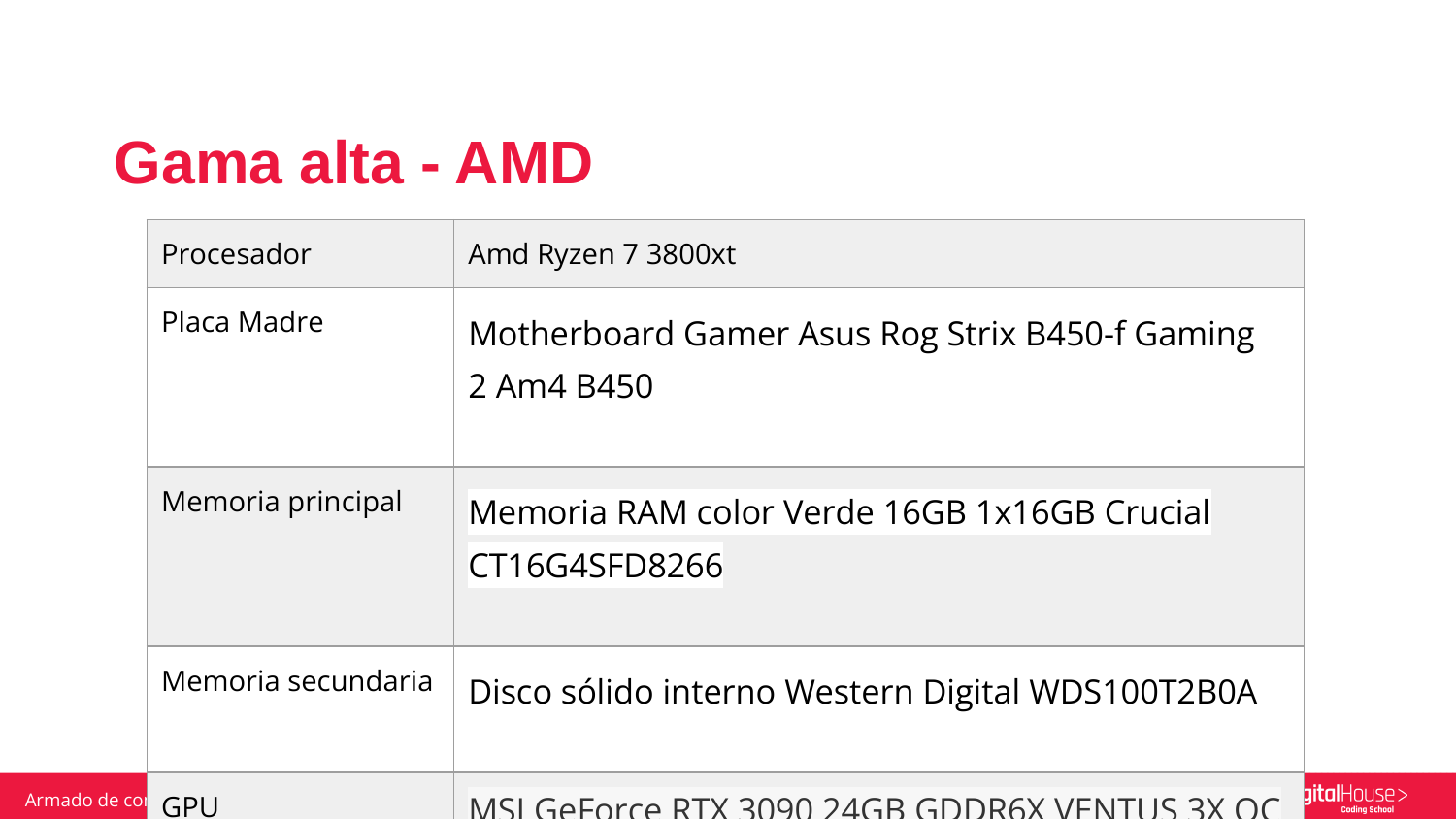

Gama alta - AMD
| Procesador | Amd Ryzen 7 3800xt |
| --- | --- |
| Placa Madre | Motherboard Gamer Asus Rog Strix B450-f Gaming 2 Am4 B450 |
| Memoria principal | Memoria RAM color Verde 16GB 1x16GB Crucial CT16G4SFD8266 |
| Memoria secundaria | Disco sólido interno Western Digital WDS100T2B0A |
| GPU | MSI GeForce RTX 3090 24GB GDDR6X VENTUS 3X OC |